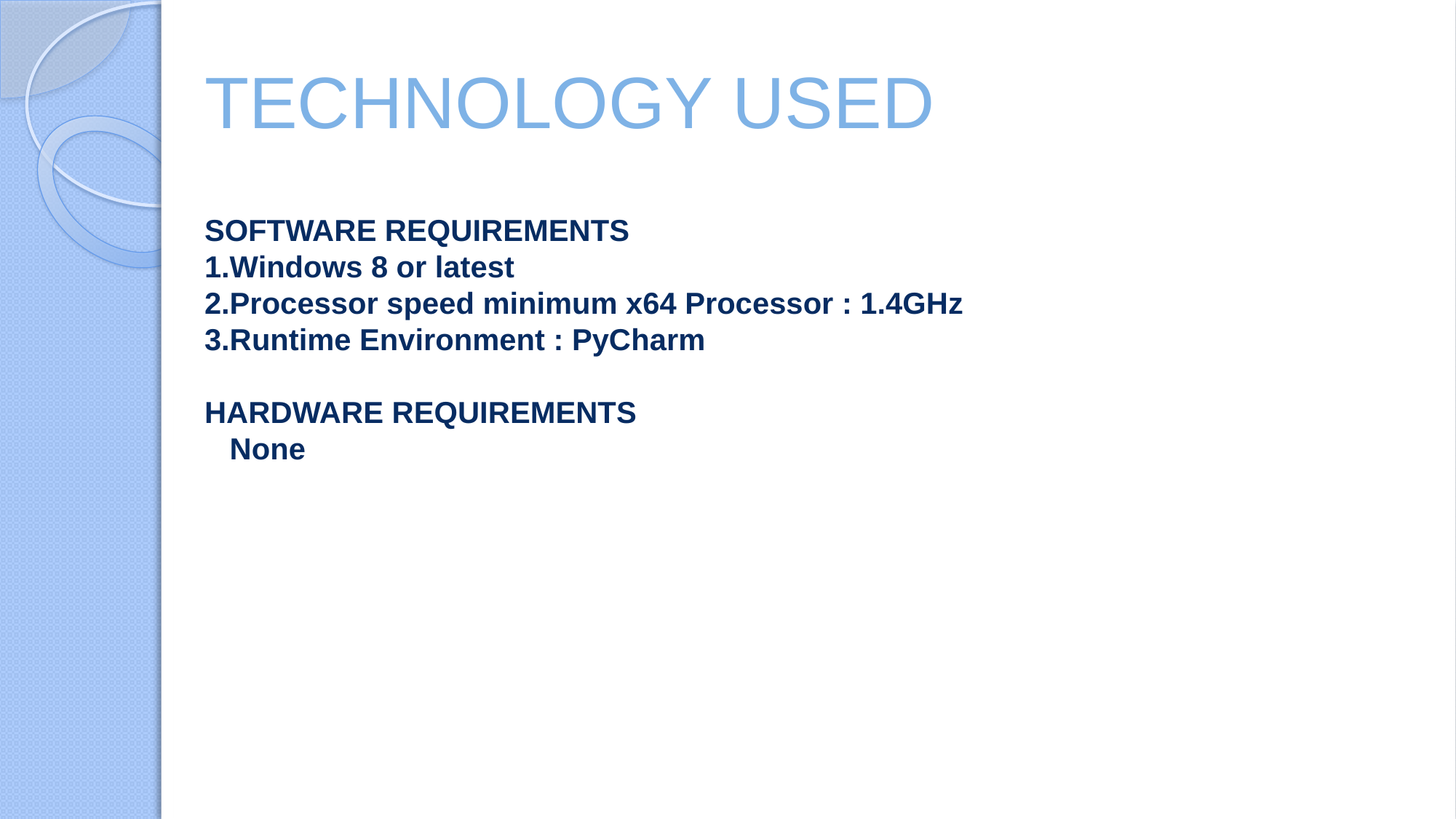

TECHNOLOGY USED
SOFTWARE REQUIREMENTS
1.Windows 8 or latest
2.Processor speed minimum x64 Processor : 1.4GHz
3.Runtime Environment : PyCharm

HARDWARE REQUIREMENTS
   None